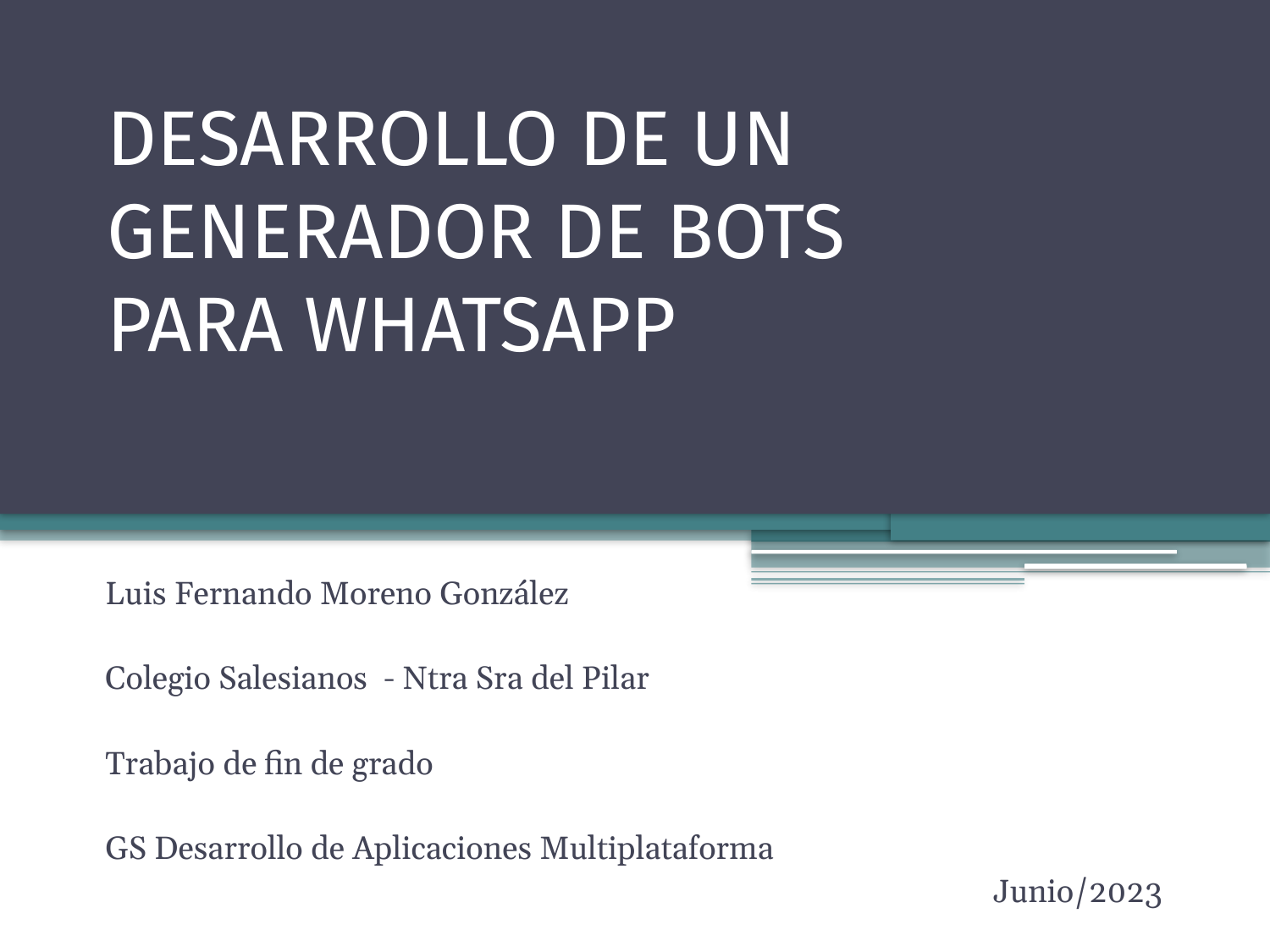

# DESARROLLO DE UN GENERADOR DE BOTS PARA WHATSAPP
Luis Fernando Moreno González

Colegio Salesianos  - Ntra Sra del Pilar

Trabajo de fin de grado

GS Desarrollo de Aplicaciones Multiplataforma
Junio/2023